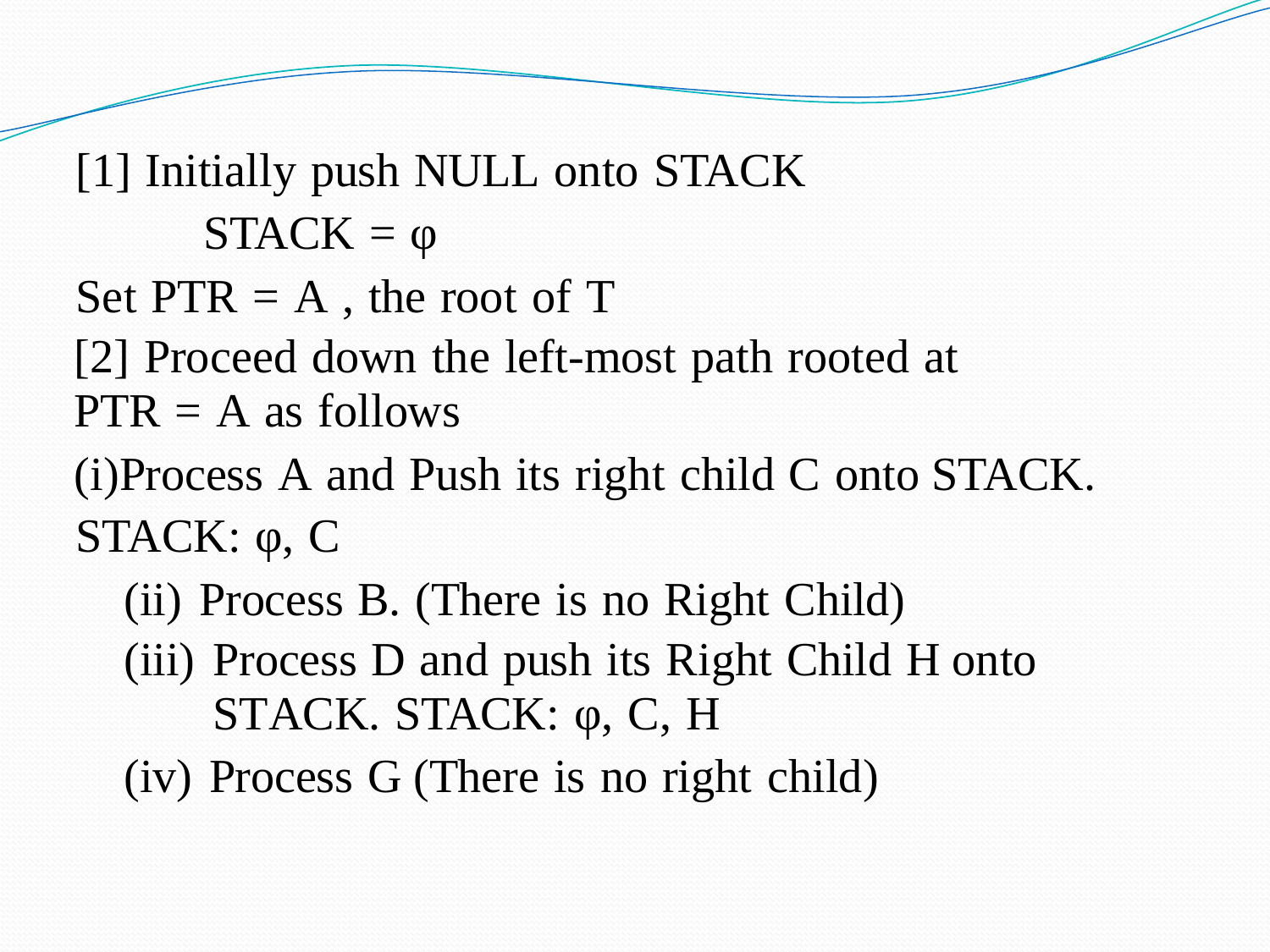

[1] Initially push NULL onto STACK  STACK = φ
Set PTR = A , the root of T
[2] Proceed down the left-most path rooted at
PTR = A as follows
Process A and Push its right child C onto STACK.
STACK: φ, C
Process B. (There is no Right Child)
Process D and push its Right Child H onto STACK. STACK: φ, C, H
Process G (There is no right child)
59